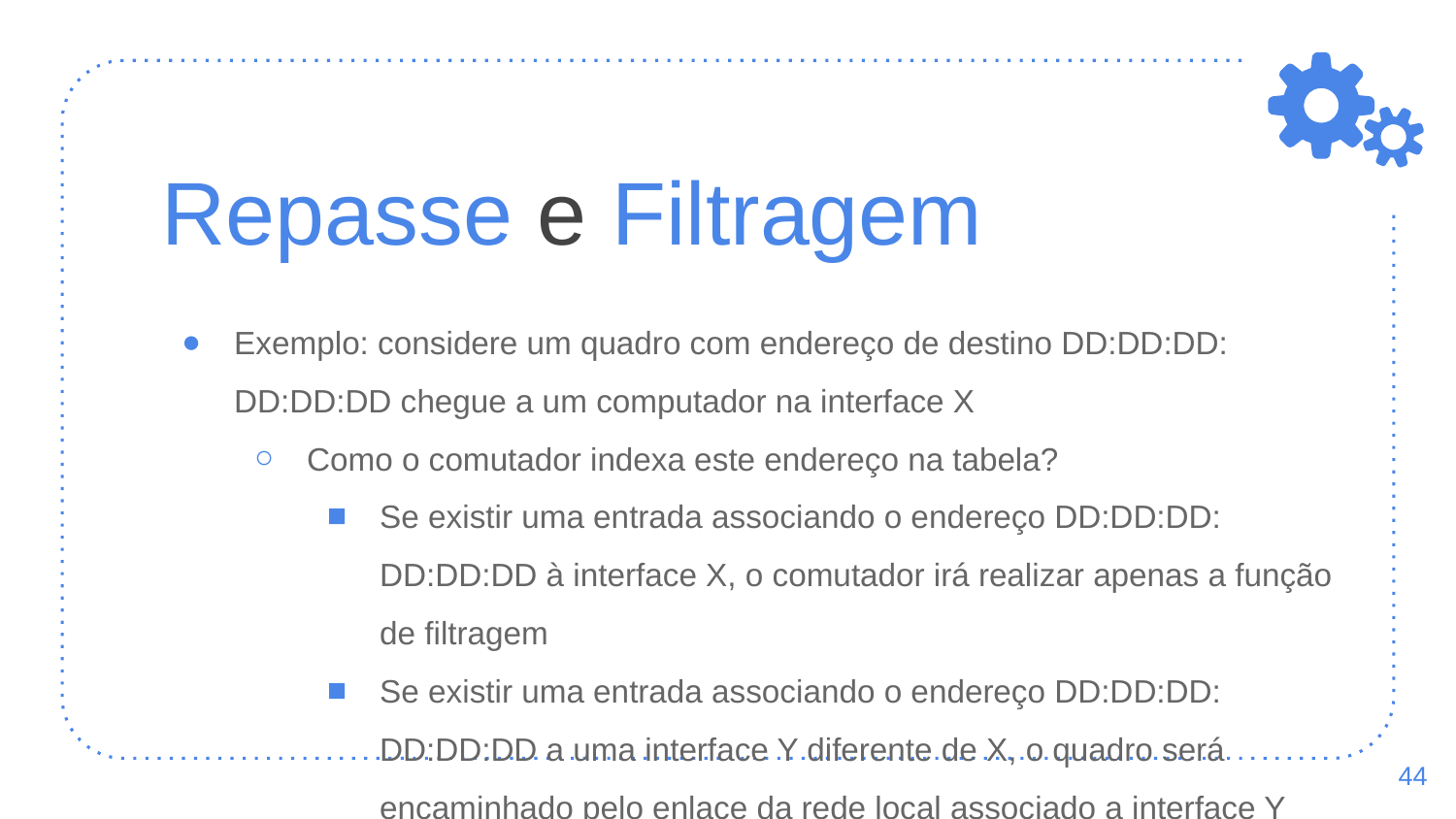

# Repasse e Filtragem
Exemplo: considere um quadro com endereço de destino DD:DD:DD: DD:DD:DD chegue a um computador na interface X
Como o comutador indexa este endereço na tabela?
Se existir uma entrada associando o endereço DD:DD:DD: DD:DD:DD à interface X, o comutador irá realizar apenas a função de filtragem
Se existir uma entrada associando o endereço DD:DD:DD: DD:DD:DD a uma interface Y diferente de X, o quadro será encaminhado pelo enlace da rede local associado a interface Y
44